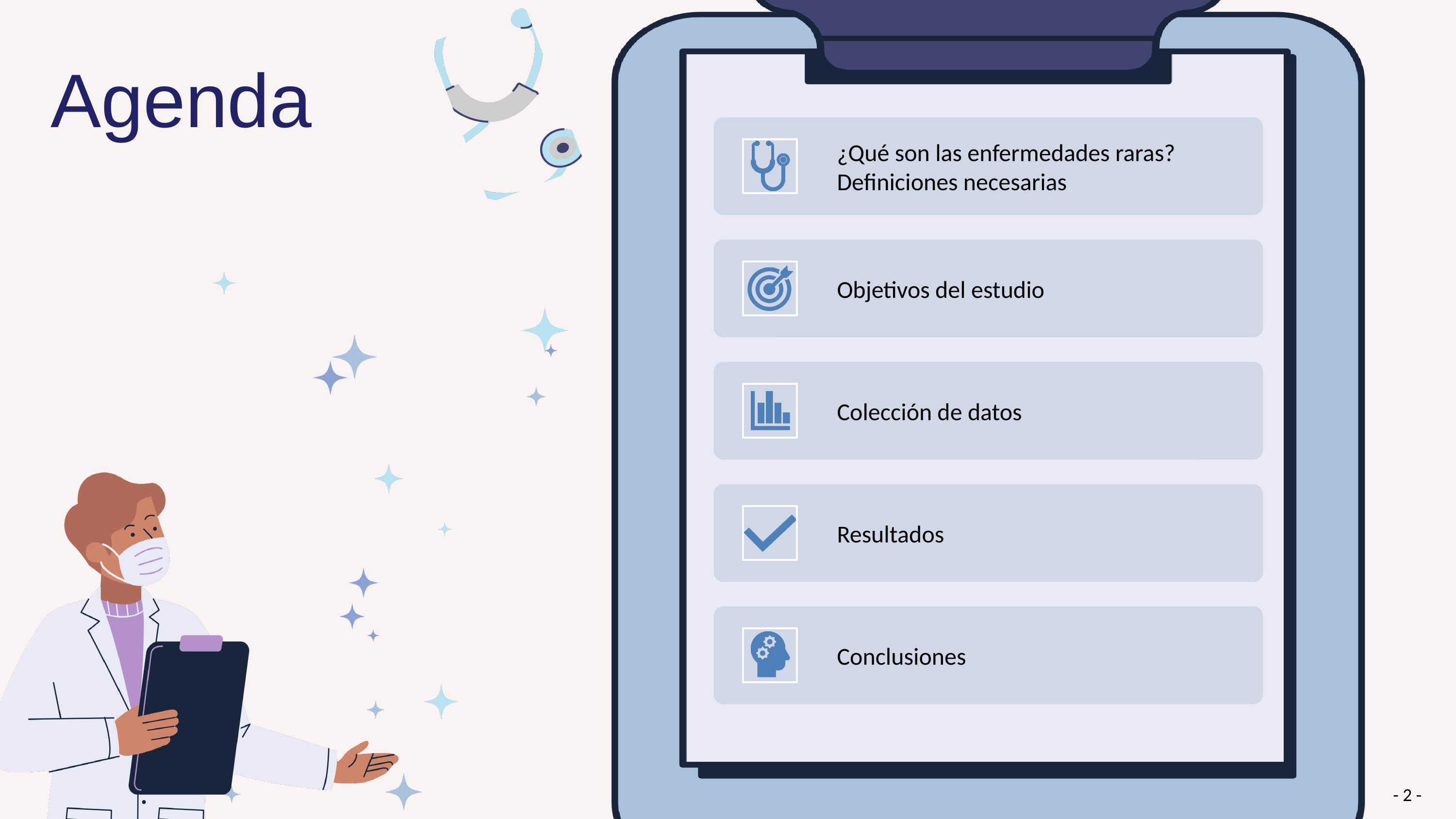

Agenda

¿Qué son las enfermedades raras? Definiciones necesarias
Objetivos del estudio
Colección de datos
Resultados
Conclusiones

- 2 -